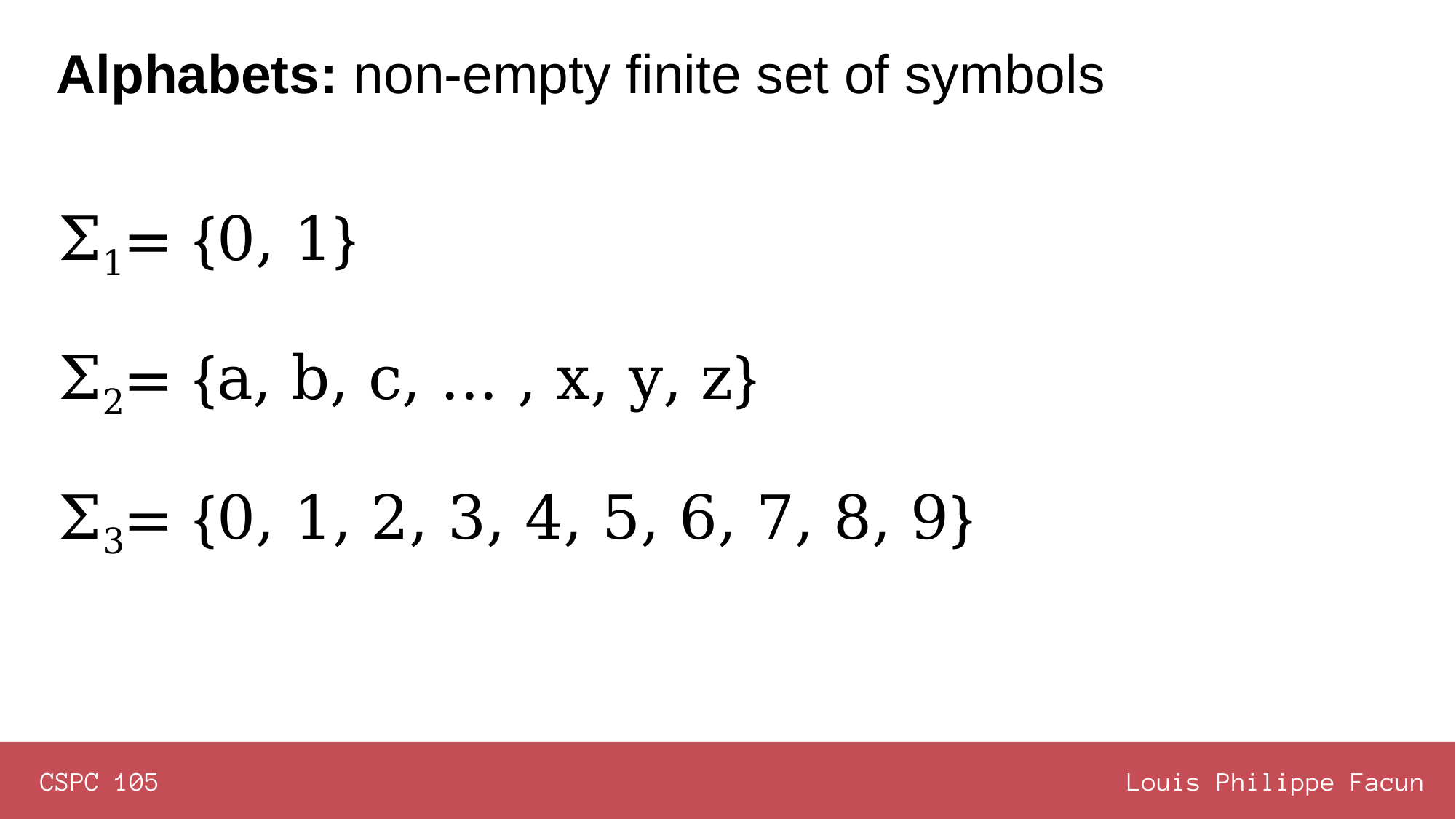

# Alphabets: non-empty finite set of symbols
Σ1= {0, 1}
Σ2= {a, b, c, ... , x, y, z}
Σ3= {0, 1, 2, 3, 4, 5, 6, 7, 8, 9}

CSPC 105
Louis Philippe Facun